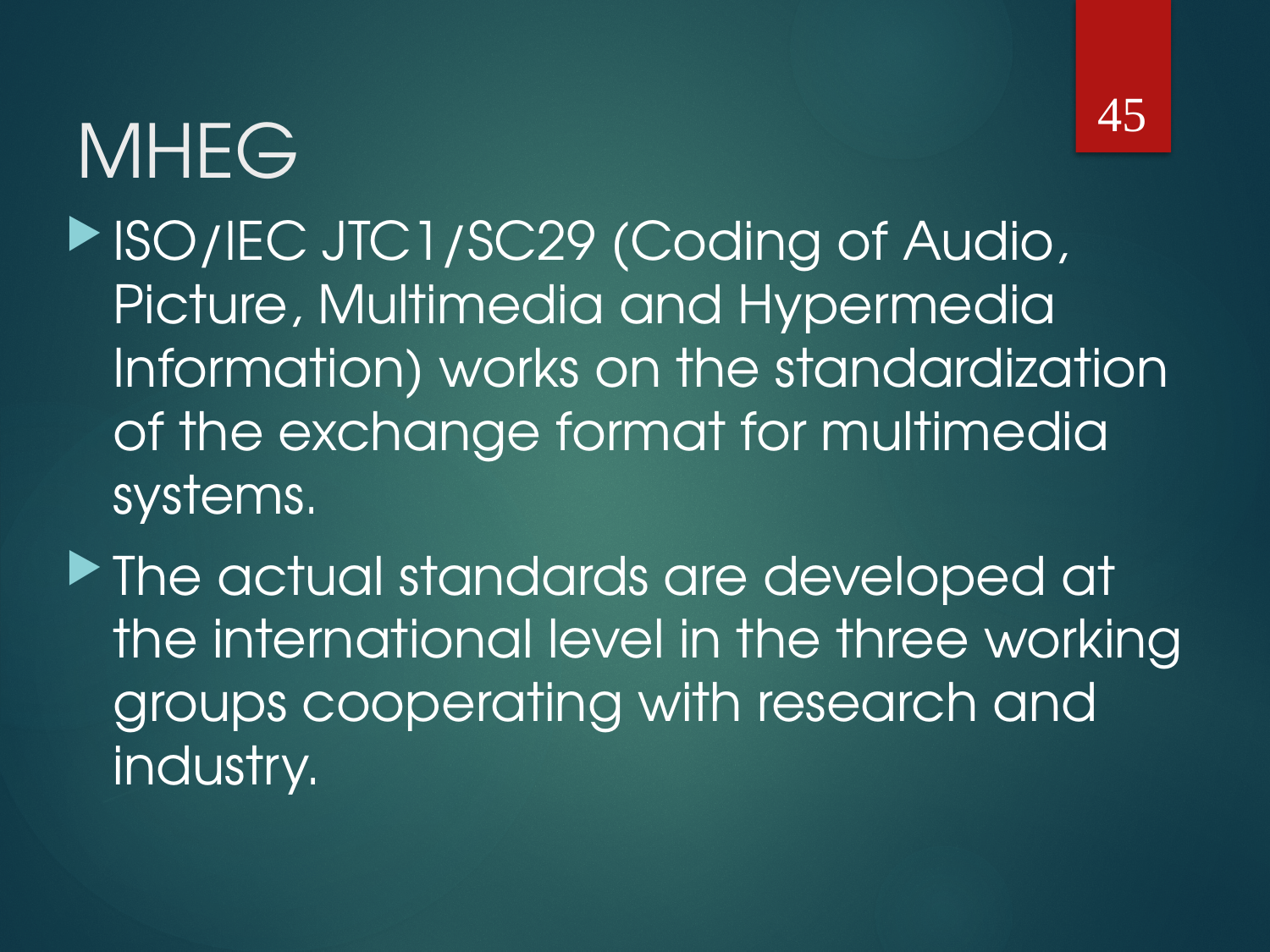

45
# MHEG
ISO/IEC JTC1/SC29 (Coding of Audio, Picture, Multimedia and Hypermedia Information) works on the standardization of the exchange format for multimedia systems.
The actual standards are developed at the international level in the three working groups cooperating with research and industry.